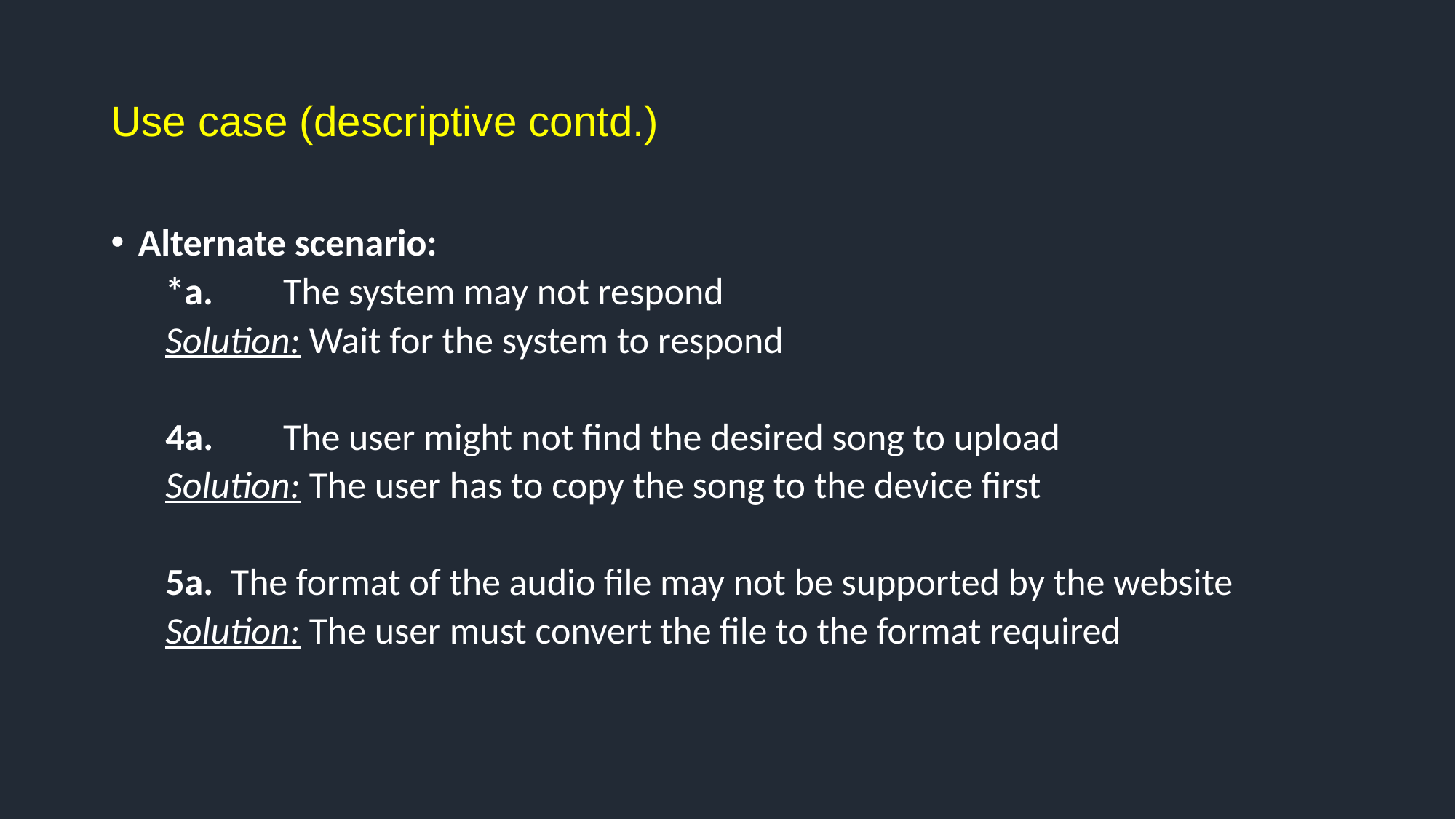

# Use case (descriptive contd.)
Alternate scenario:
*a.	 The system may not respond
Solution: Wait for the system to respond

4a.	 The user might not find the desired song to upload
Solution: The user has to copy the song to the device first

5a.  The format of the audio file may not be supported by the website
Solution: The user must convert the file to the format required